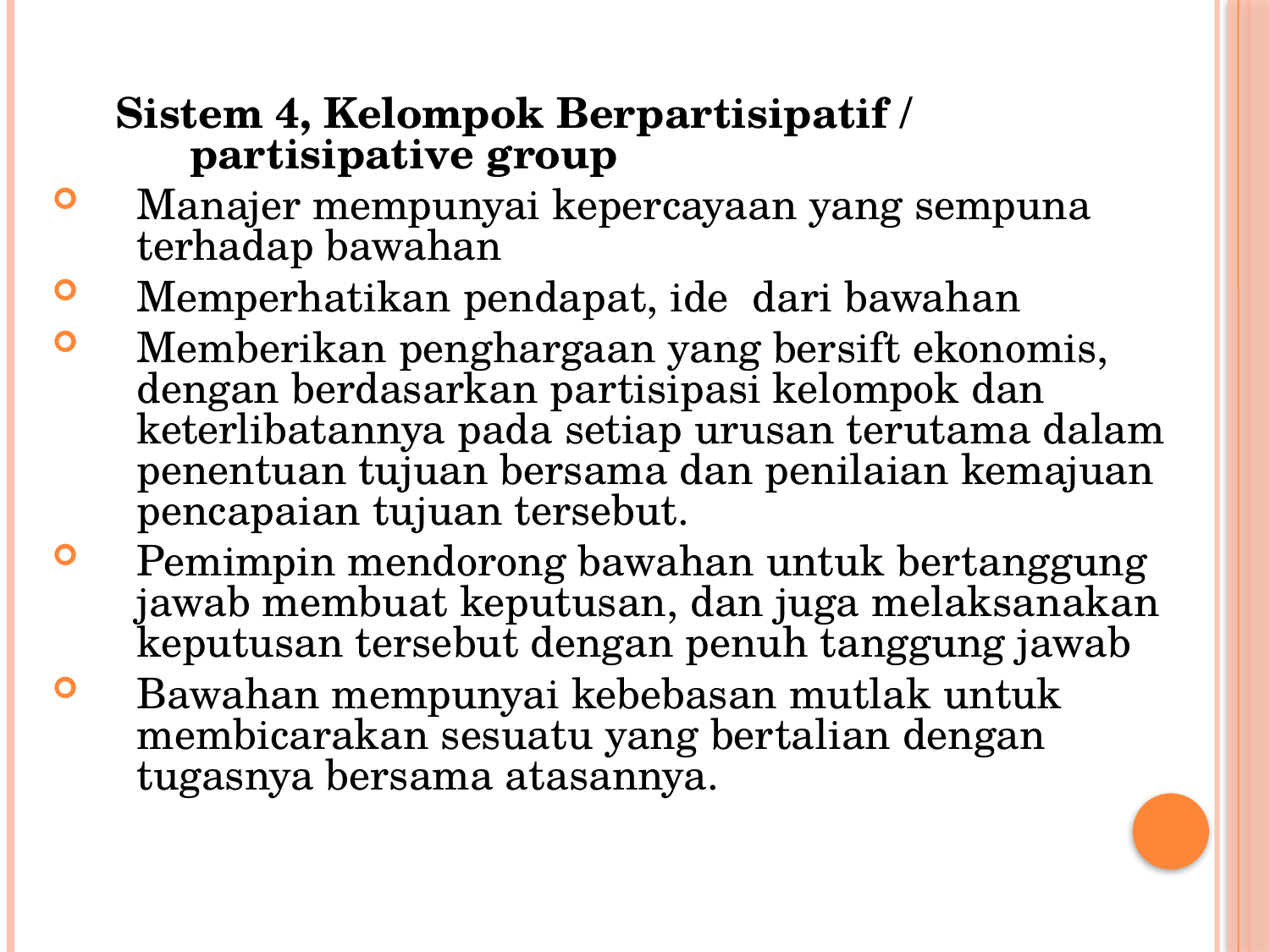

Sistem 4, Kelompok Berpartisipatif / partisipative group
Manajer mempunyai kepercayaan yang sempuna terhadap bawahan
Memperhatikan pendapat, ide  dari bawahan
Memberikan penghargaan yang bersift ekonomis, dengan berdasarkan partisipasi kelompok dan keterlibatannya pada setiap urusan terutama dalam penentuan tujuan bersama dan penilaian kemajuan pencapaian tujuan tersebut.
Pemimpin mendorong bawahan untuk bertanggung jawab membuat keputusan, dan juga melaksanakan keputusan tersebut dengan penuh tanggung jawab
Bawahan mempunyai kebebasan mutlak untuk membicarakan sesuatu yang bertalian dengan tugasnya bersama atasannya.